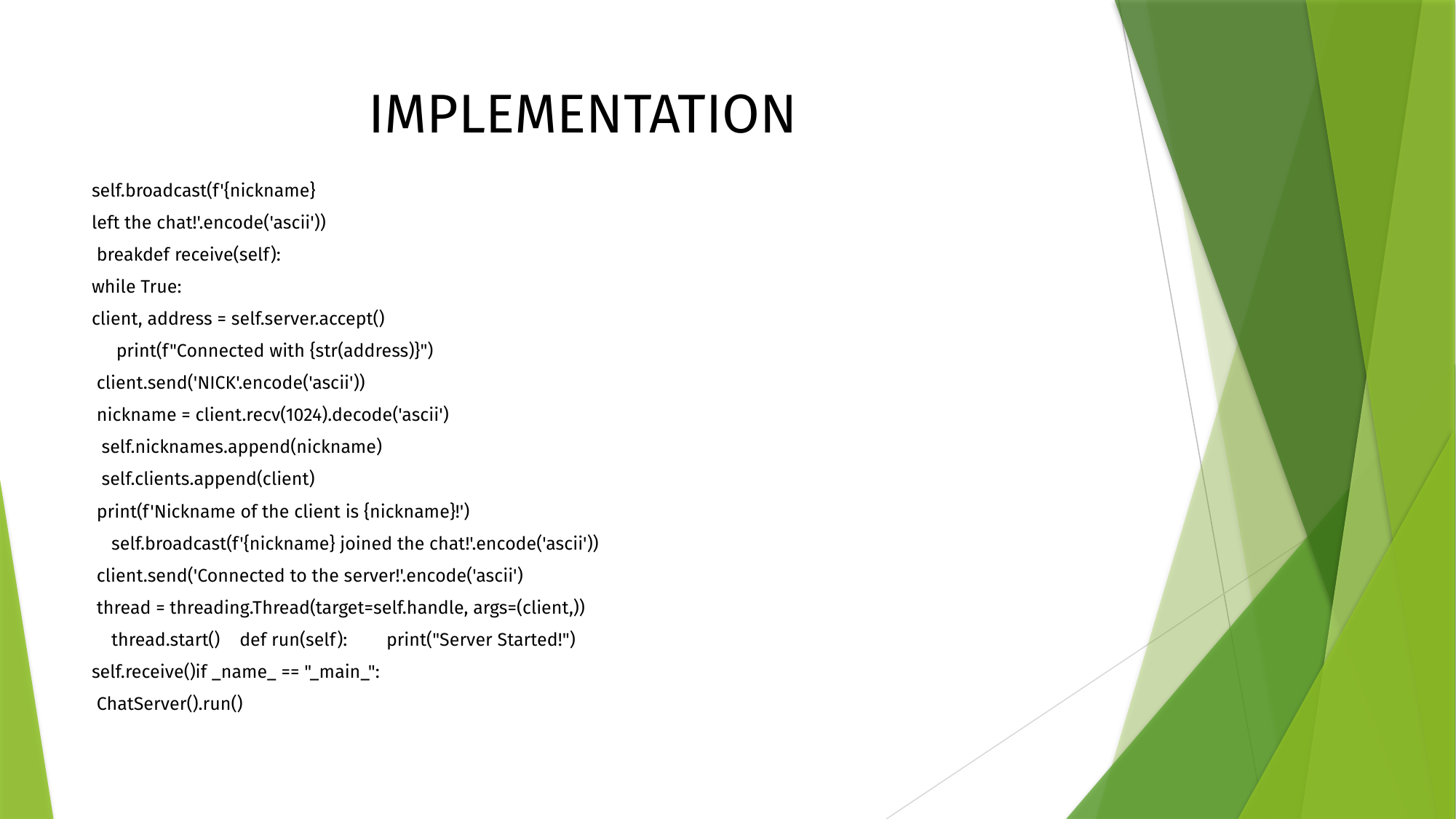

# IMPLEMENTATION
self.broadcast(f'{nickname}
left the chat!'.encode('ascii'))
 breakdef receive(self):
while True:
client, address = self.server.accept()
     print(f"Connected with {str(address)}")
 client.send('NICK'.encode('ascii'))
 nickname = client.recv(1024).decode('ascii')
  self.nicknames.append(nickname)
  self.clients.append(client)
 print(f'Nickname of the client is {nickname}!')
    self.broadcast(f'{nickname} joined the chat!'.encode('ascii'))
 client.send('Connected to the server!'.encode('ascii')
 thread = threading.Thread(target=self.handle, args=(client,))
    thread.start()    def run(self):        print("Server Started!")
self.receive()if _name_ == "_main_":
 ChatServer().run()